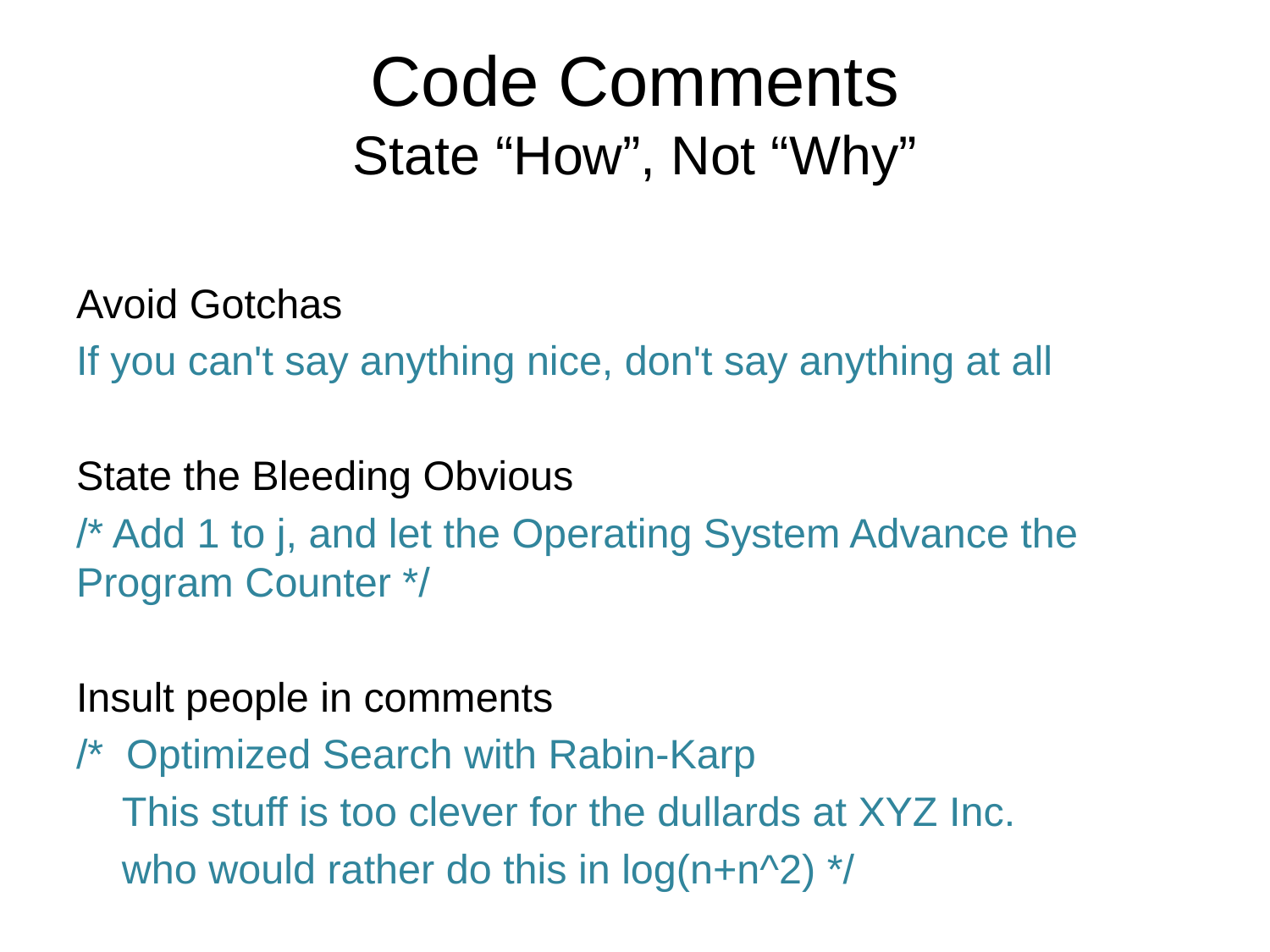

# Code Comments State “How”, Not “Why”
Avoid Gotchas
If you can't say anything nice, don't say anything at all

State the Bleeding Obvious
/* Add 1 to j, and let the Operating System Advance the Program Counter */

Insult people in comments
/*  Optimized Search with Rabin-Karp
    This stuff is too clever for the dullards at XYZ Inc.
    who would rather do this in log(n+n^2) */